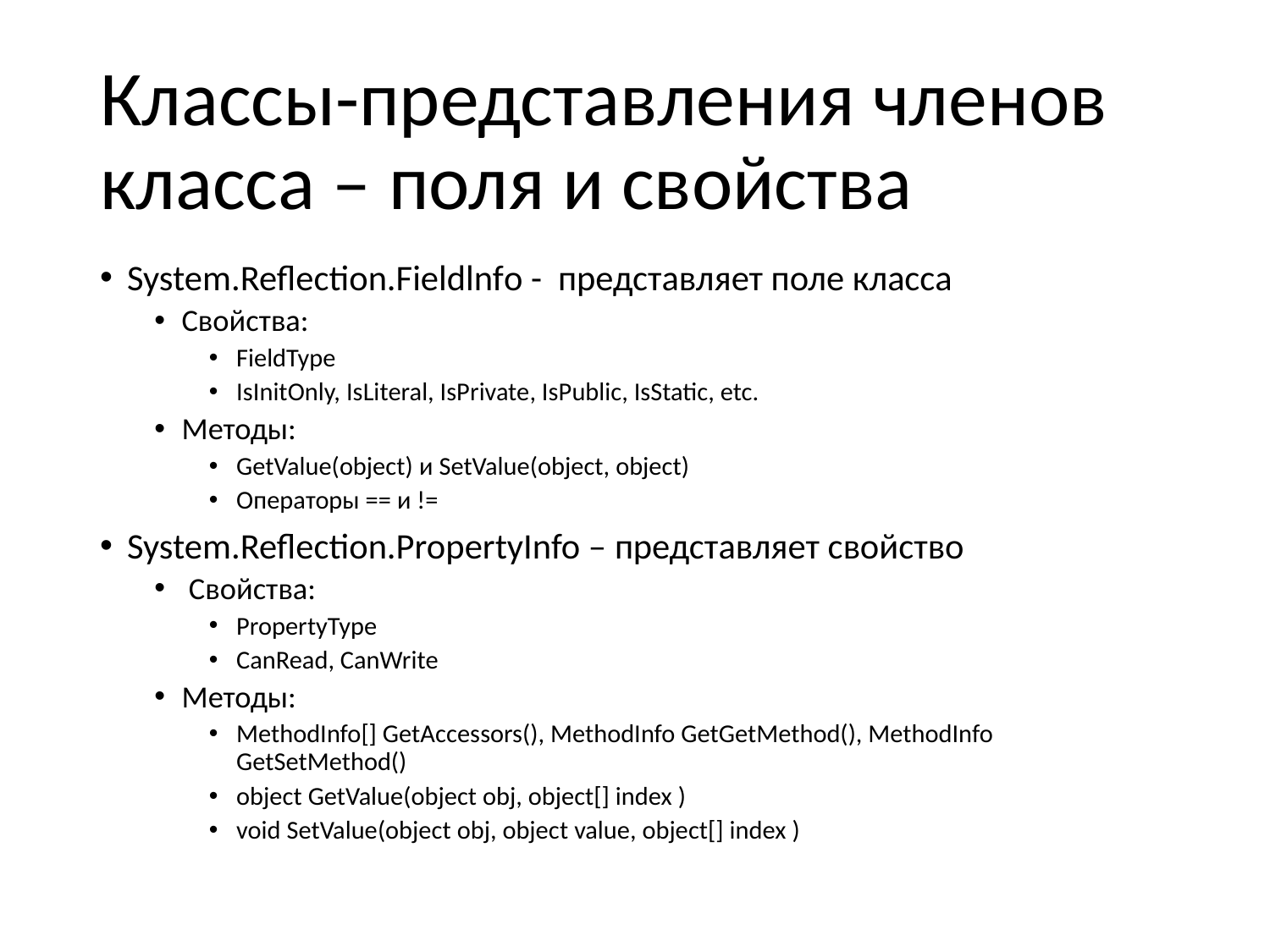

# Классы-представления членов класса – поля и свойства
System.Reflection.Fieldlnfо -  представляет поле класса
Свойства:
FieldType
IsInitOnly, IsLiteral, IsPrivate, IsPublic, IsStatic, etc.
Методы:
GetValue(object) и SetValue(object, object)
Операторы == и !=
System.Reflection.PropertyInfo – представляет свойство
 Свойства:
PropertyType
CanRead, CanWrite
Методы:
MethodInfo[] GetAccessors(), MethodInfo GetGetMethod(), MethodInfo GetSetMethod()
object GetValue(object obj, object[] index )
void SetValue(object obj, object value, object[] index )